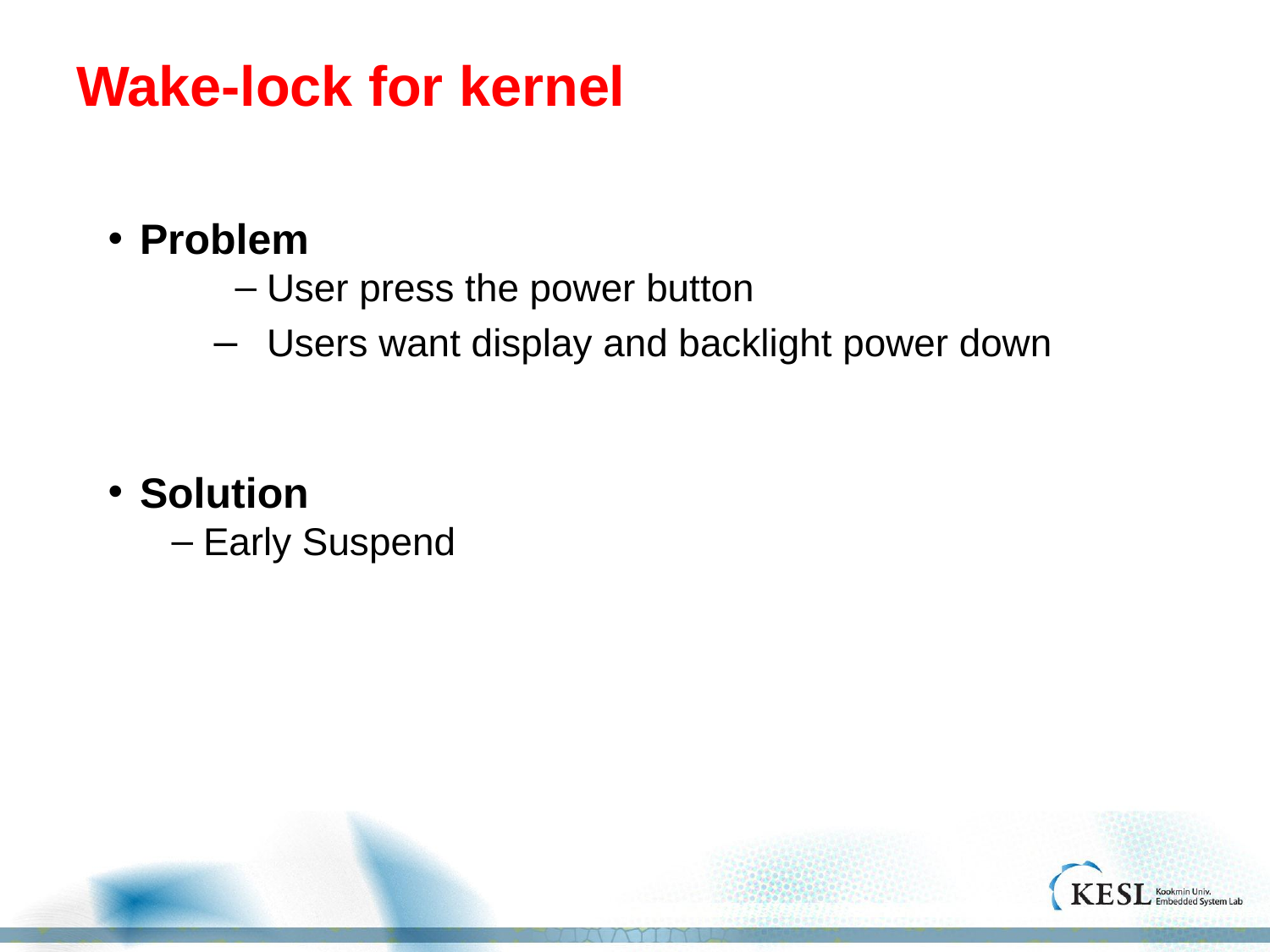

# Wake-lock for kernel

Problem
User press the power button
Users want display and backlight power down

Solution
Early Suspend